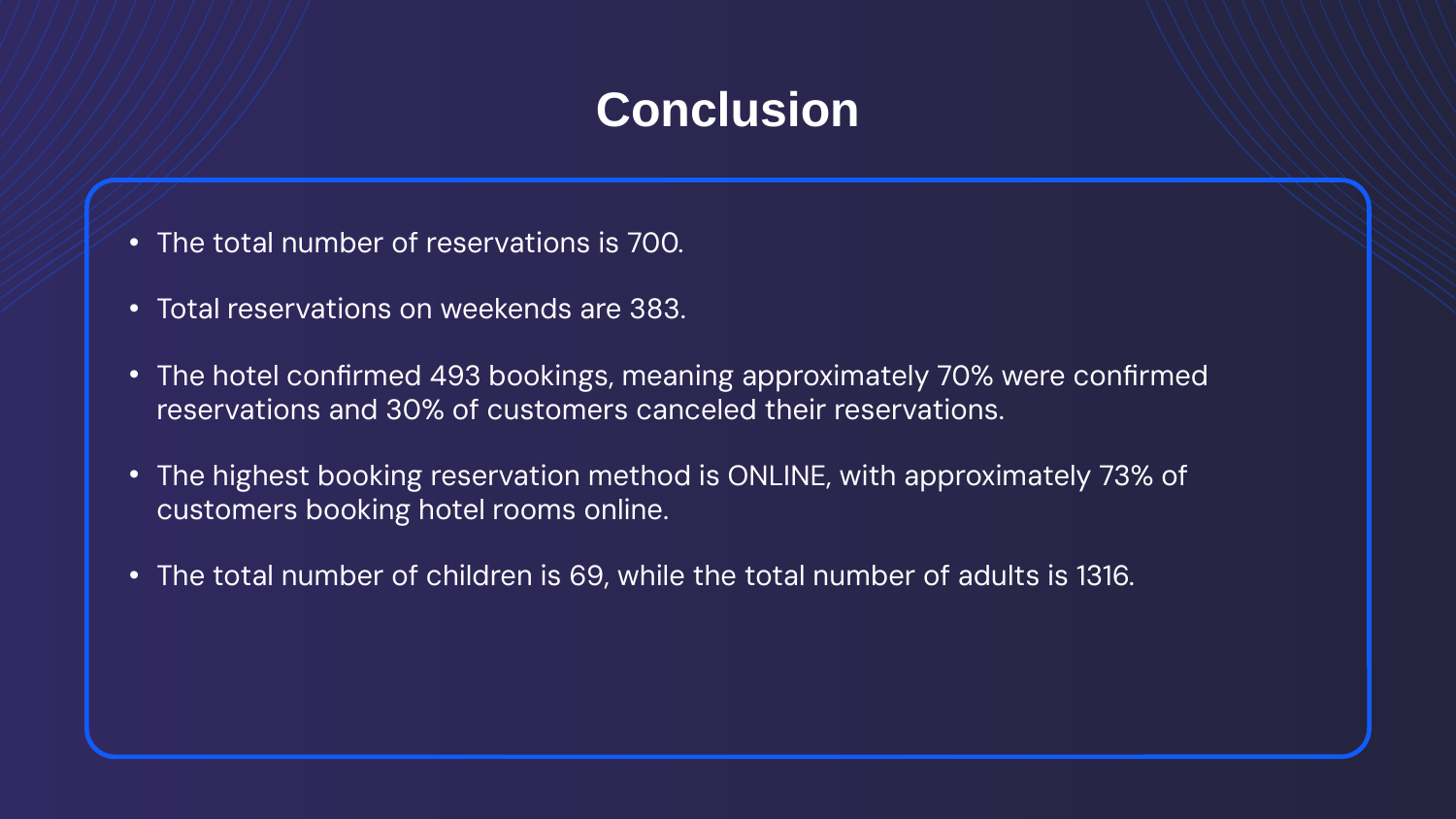

# Conclusion
The total number of reservations is 700.
Total reservations on weekends are 383.
The hotel confirmed 493 bookings, meaning approximately 70% were confirmed reservations and 30% of customers canceled their reservations.
The highest booking reservation method is ONLINE, with approximately 73% of customers booking hotel rooms online.
The total number of children is 69, while the total number of adults is 1316.